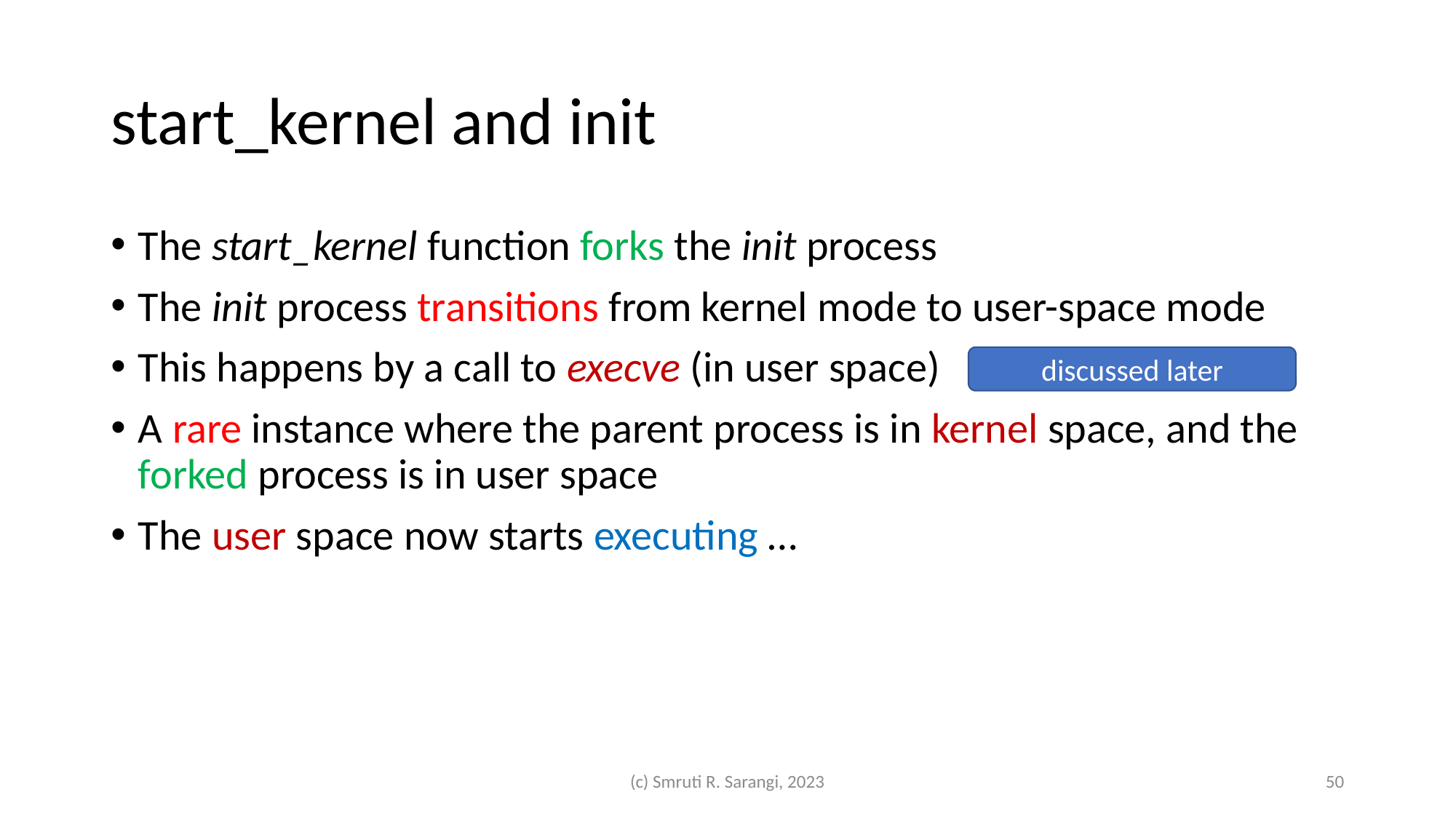

# start_kernel and init
The start_kernel function forks the init process
The init process transitions from kernel mode to user-space mode
This happens by a call to execve (in user space)
A rare instance where the parent process is in kernel space, and the forked process is in user space
The user space now starts executing …

discussed later
(c) Smruti R. Sarangi, 2023
50